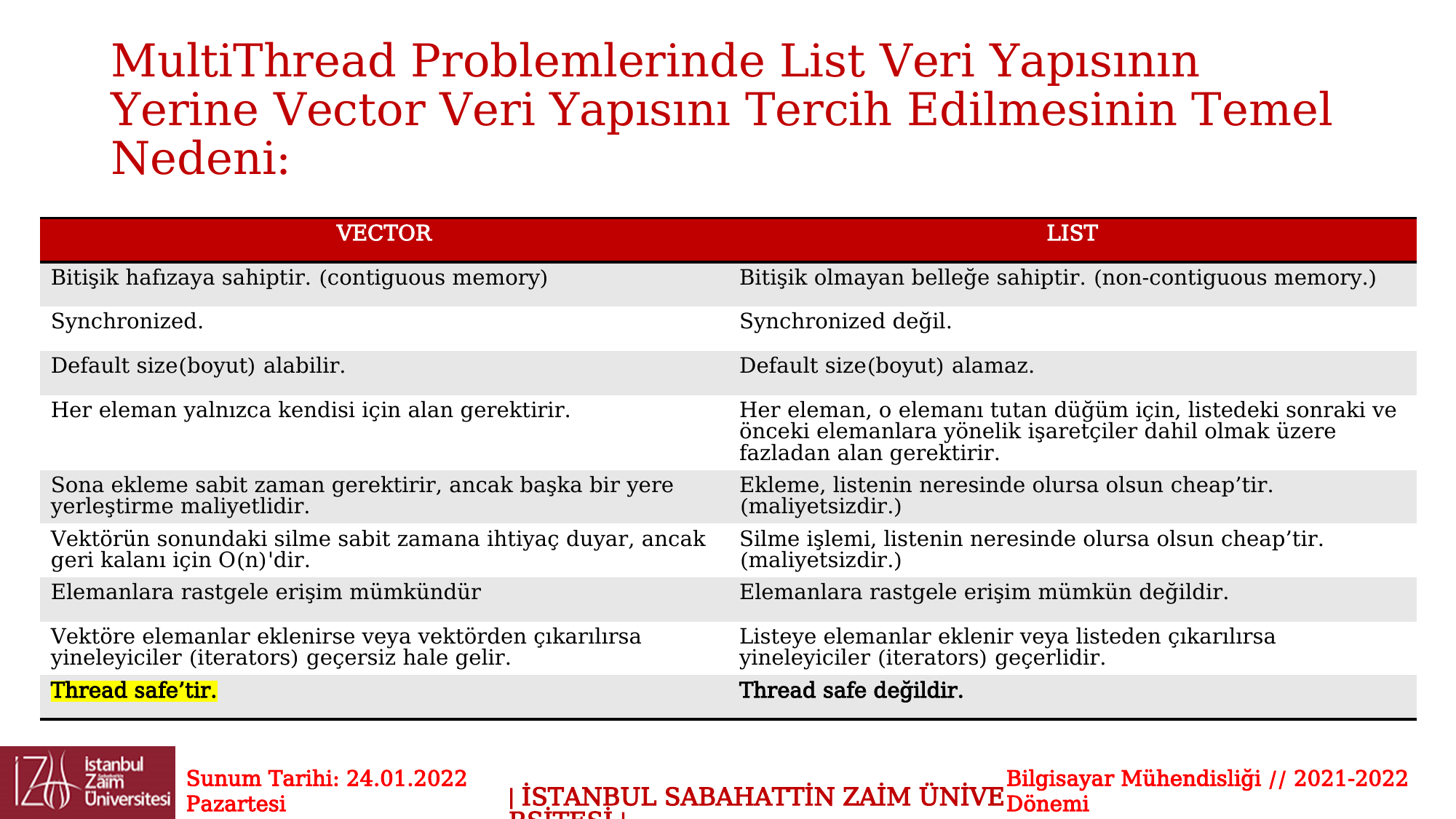

# MultiThread Problemlerinde List Veri Yapısının Yerine Vector Veri Yapısını Tercih Edilmesinin Temel Nedeni:
| VECTOR | LIST |
| --- | --- |
| Bitişik hafızaya sahiptir. (contiguous memory) | Bitişik olmayan belleğe sahiptir. (non-contiguous memory.) |
| Synchronized. | Synchronized değil. |
| Default size(boyut) alabilir. | Default size(boyut) alamaz. |
| Her eleman yalnızca kendisi için alan gerektirir. | Her eleman, o elemanı tutan düğüm için, listedeki sonraki ve önceki elemanlara yönelik işaretçiler dahil olmak üzere fazladan alan gerektirir. |
| Sona ekleme sabit zaman gerektirir, ancak başka bir yere yerleştirme maliyetlidir. | Ekleme, listenin neresinde olursa olsun cheap’tir. (maliyetsizdir.) |
| Vektörün sonundaki silme sabit zamana ihtiyaç duyar, ancak geri kalanı için O(n)'dir. | Silme işlemi, listenin neresinde olursa olsun cheap’tir. (maliyetsizdir.) |
| Elemanlara rastgele erişim mümkündür | Elemanlara rastgele erişim mümkün değildir. |
| Vektöre elemanlar eklenirse veya vektörden çıkarılırsa yineleyiciler (iterators) geçersiz hale gelir. | Listeye elemanlar eklenir veya listeden çıkarılırsa yineleyiciler (iterators) geçerlidir. |
| Thread safe’tir. | Thread safe değildir. |
Sunum Tarihi: 24.01.2022 Pazartesi
Bilgisayar Mühendisliği // 2021-2022 Dönemi
| İSTANBUL SABAHATTİN ZAİM ÜNİVERSİTESİ |